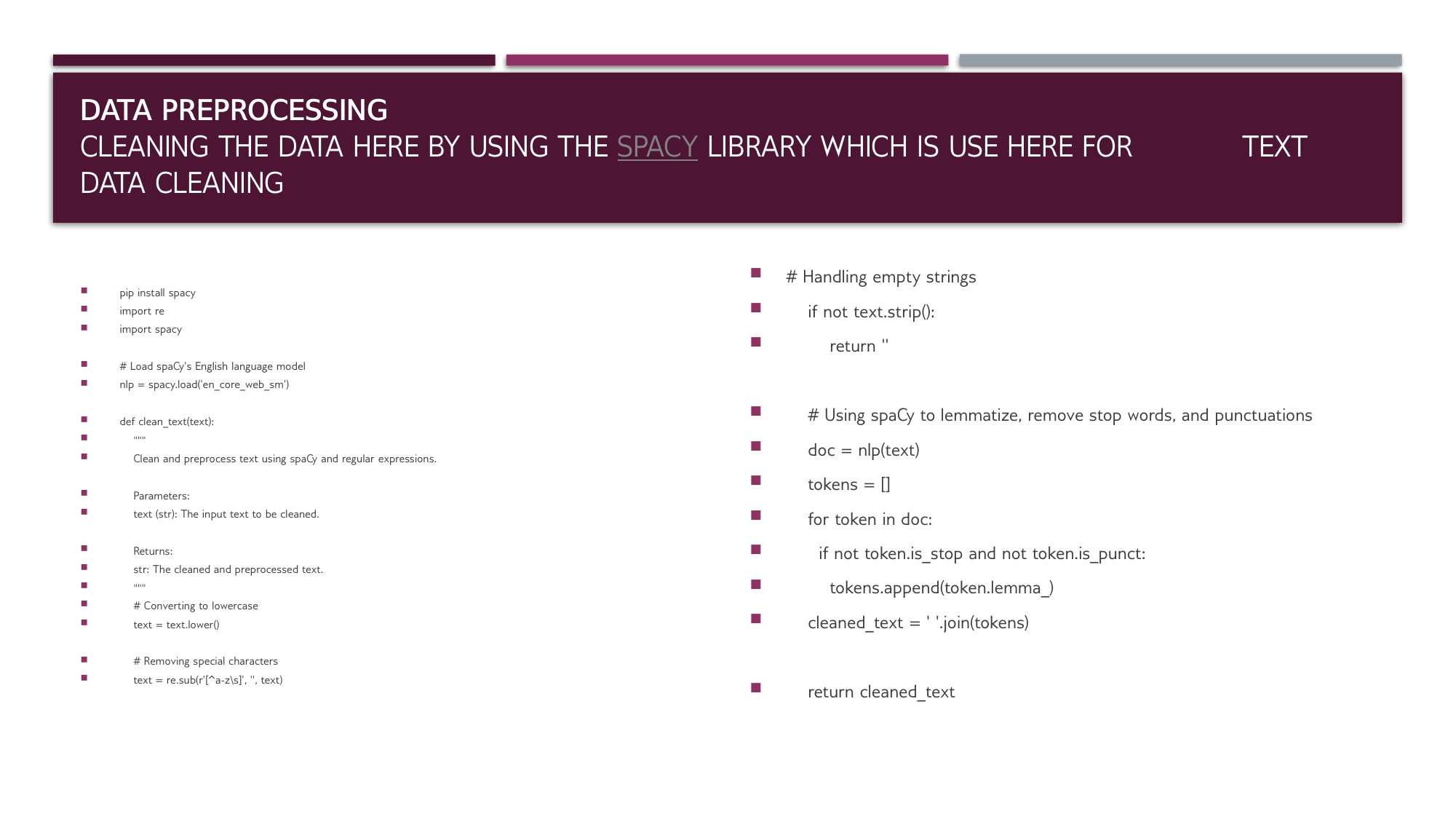

# Data preprocessing cleaning the data here by using the spacy library which is use here for            text data cleaning

pip install spacy
import re
import spacy

# Load spaCy's English language model
nlp = spacy.load('en_core_web_sm')

def clean_text(text):
    """
    Clean and preprocess text using spaCy and regular expressions.

    Parameters:
    text (str): The input text to be cleaned.

    Returns:
    str: The cleaned and preprocessed text.
    """
    # Converting to lowercase
    text = text.lower()

    # Removing special characters
    text = re.sub(r'[^a-z\s]', '', text)

# Handling empty strings
    if not text.strip():
        return ''

    # Using spaCy to lemmatize, remove stop words, and punctuations
    doc = nlp(text)
    tokens = []
    for token in doc:
      if not token.is_stop and not token.is_punct:
        tokens.append(token.lemma_)
    cleaned_text = ' '.join(tokens)

    return cleaned_text